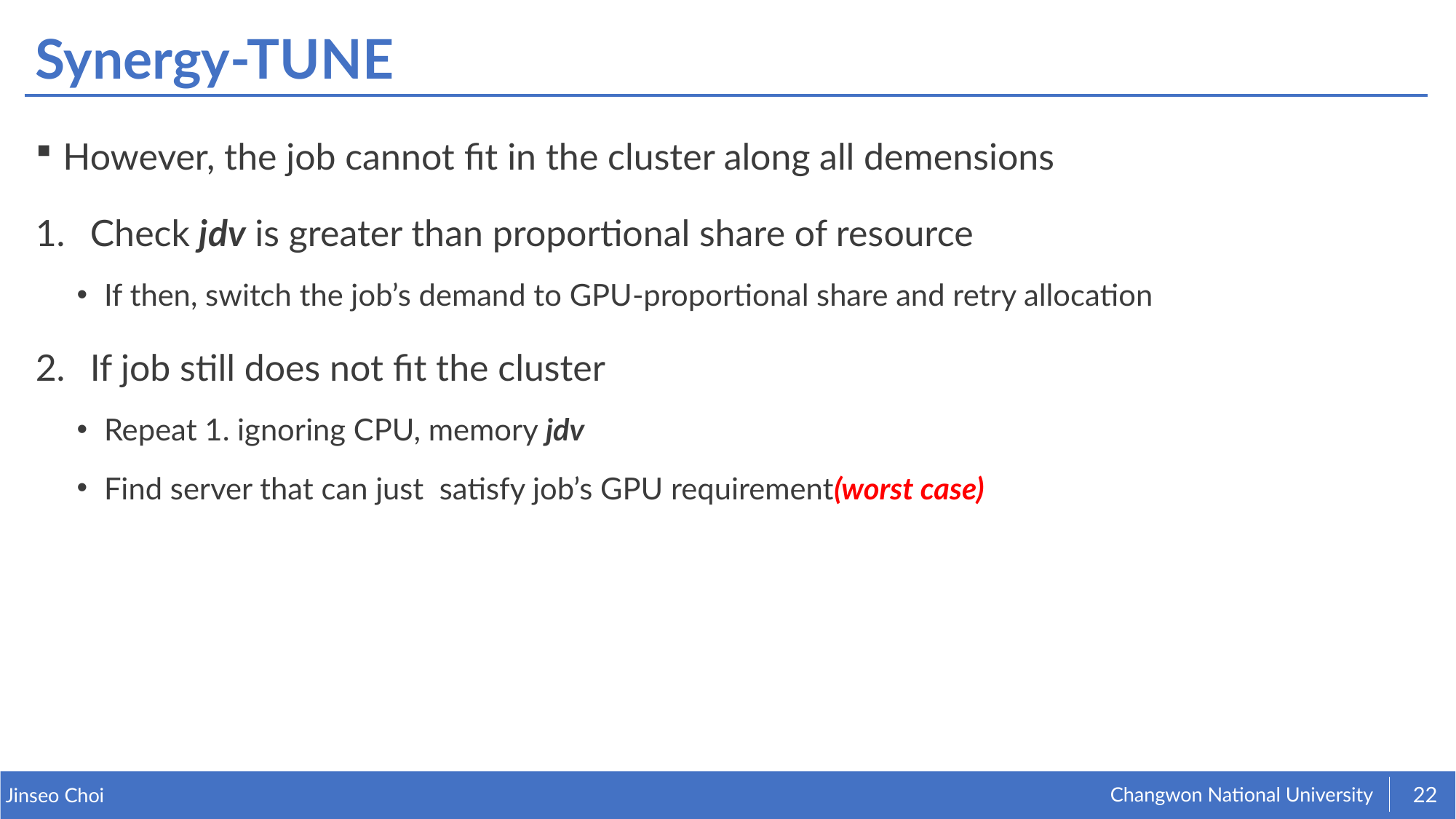

# Synergy-TUNE
However, the job cannot fit in the cluster along all demensions
Check jdv is greater than proportional share of resource
If then, switch the job’s demand to GPU-proportional share and retry allocation
If job still does not fit the cluster
Repeat 1. ignoring CPU, memory jdv
Find server that can just  satisfy job’s GPU requirement(worst case)
22